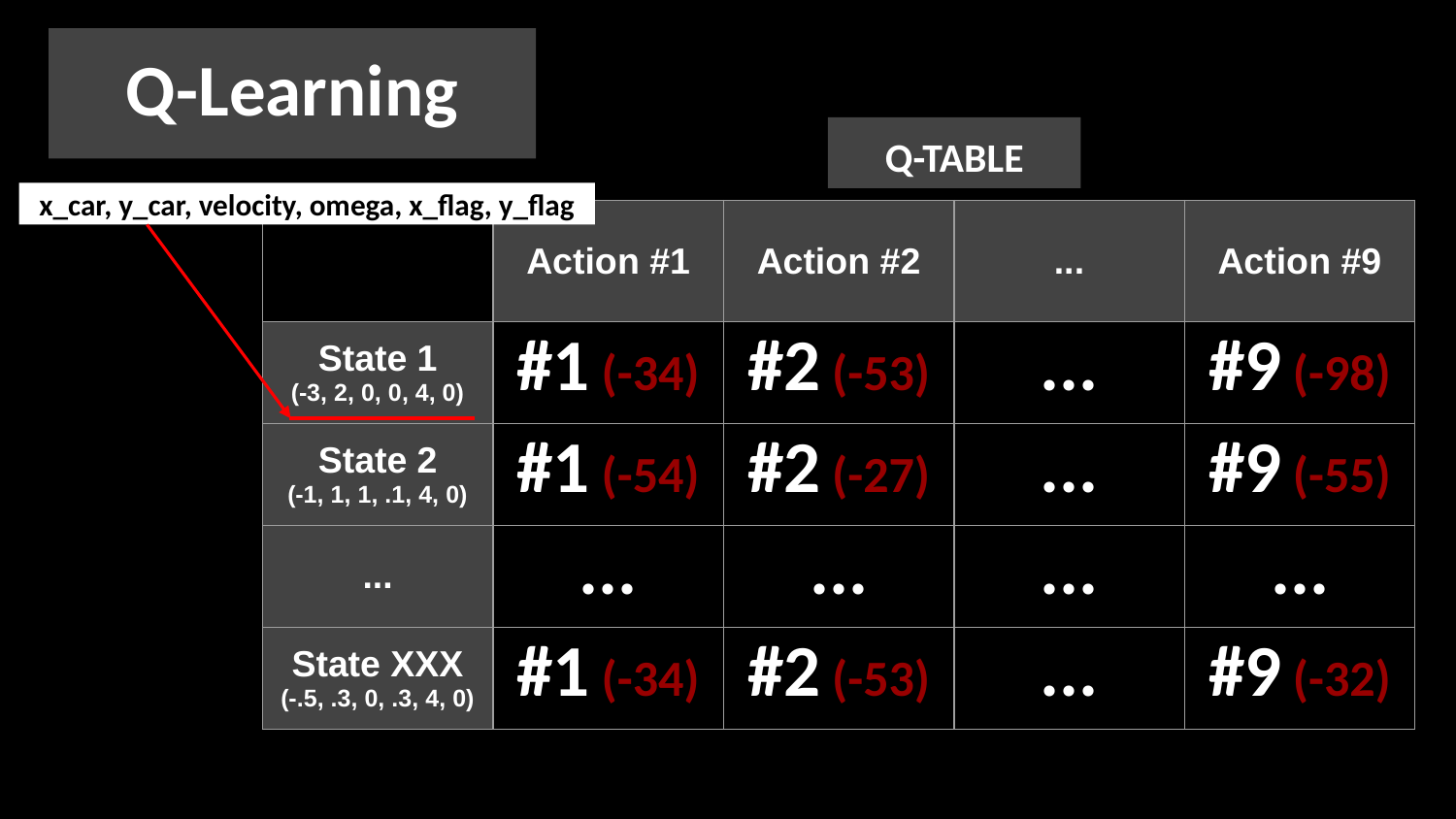

Q-Learning
Q-TABLE
x_car, y_car, velocity, omega, x_flag, y_flag
|  | Action #1 | Action #2 | ... | Action #9 |
| --- | --- | --- | --- | --- |
| State 1 (-3, 2, 0, 0, 4, 0) | #1 (-34) | #2 (-53) | ... | #9 (-98) |
| State 2 (-1, 1, 1, .1, 4, 0) | #1 (-54) | #2 (-27) | ... | #9 (-55) |
| ... | ... | ... | ... | ... |
| State XXX (-.5, .3, 0, .3, 4, 0) | #1 (-34) | #2 (-53) | ... | #9 (-32) |